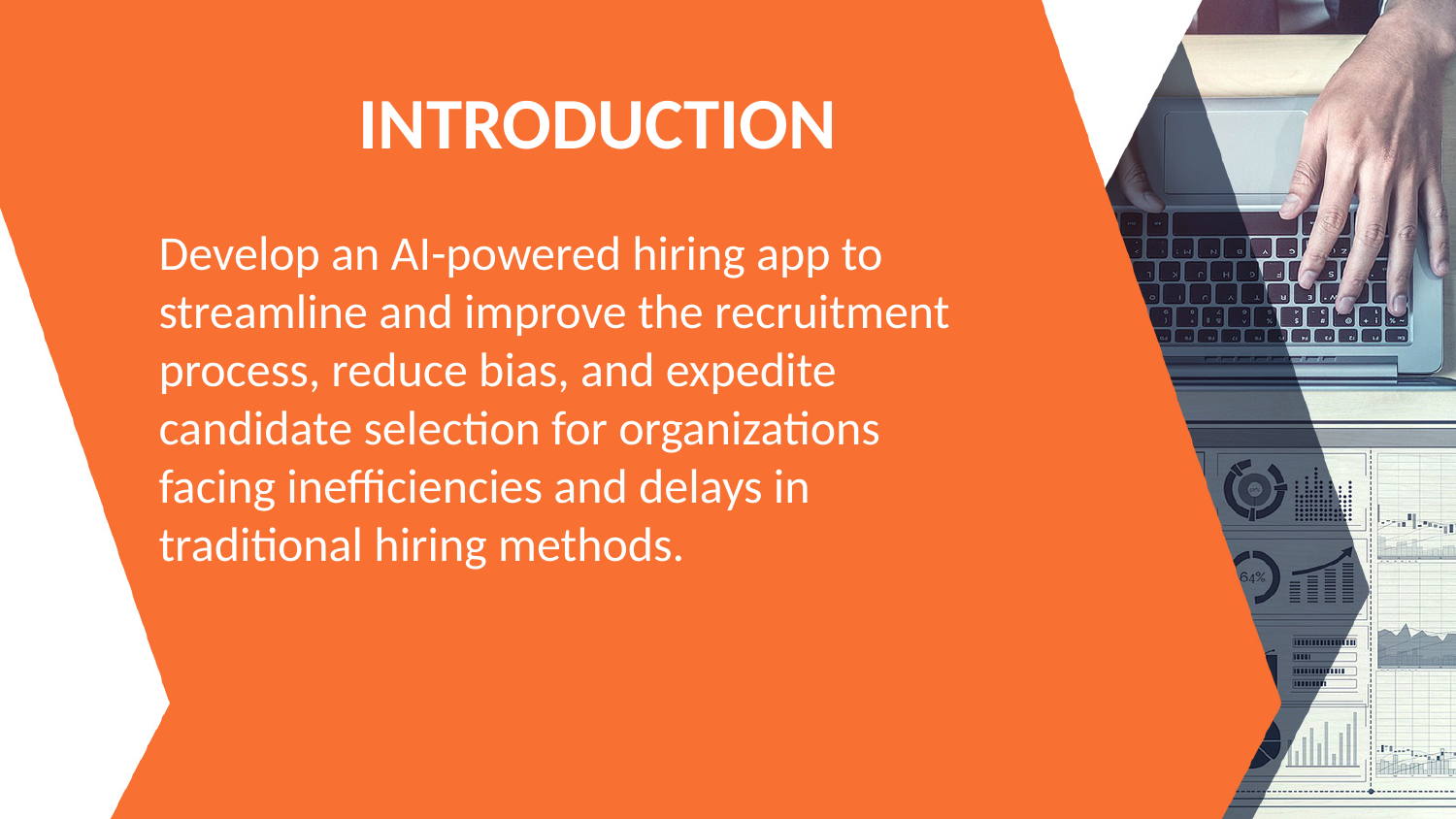

INTRODUCTION

Develop an AI-powered hiring app to streamline and improve the recruitment process, reduce bias, and expedite candidate selection for organizations facing inefficiencies and delays in traditional hiring methods.